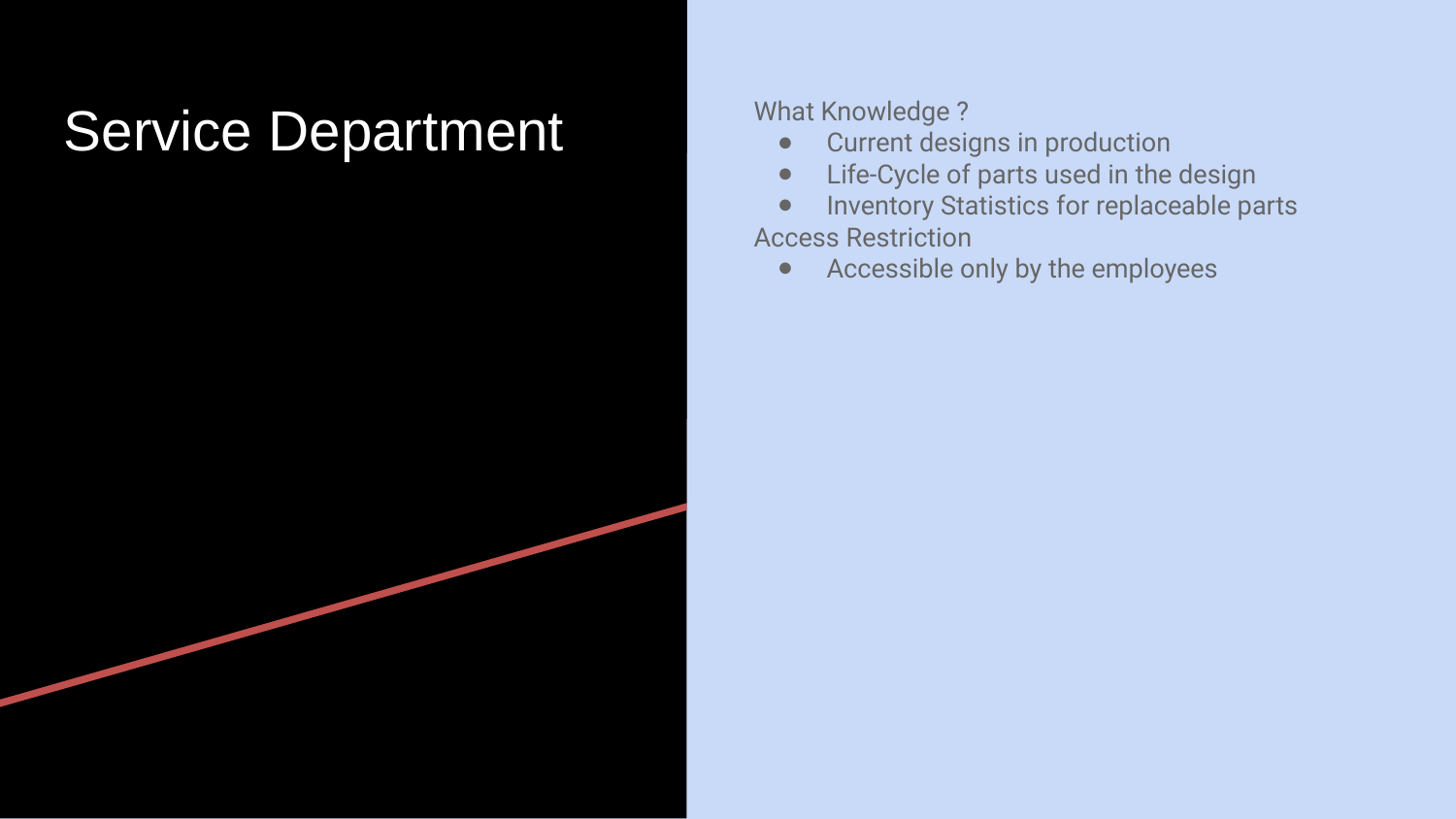

Service Department
What Knowledge ?
Current designs in production
Life-Cycle of parts used in the design
Inventory Statistics for replaceable parts
Access Restriction
Accessible only by the employees